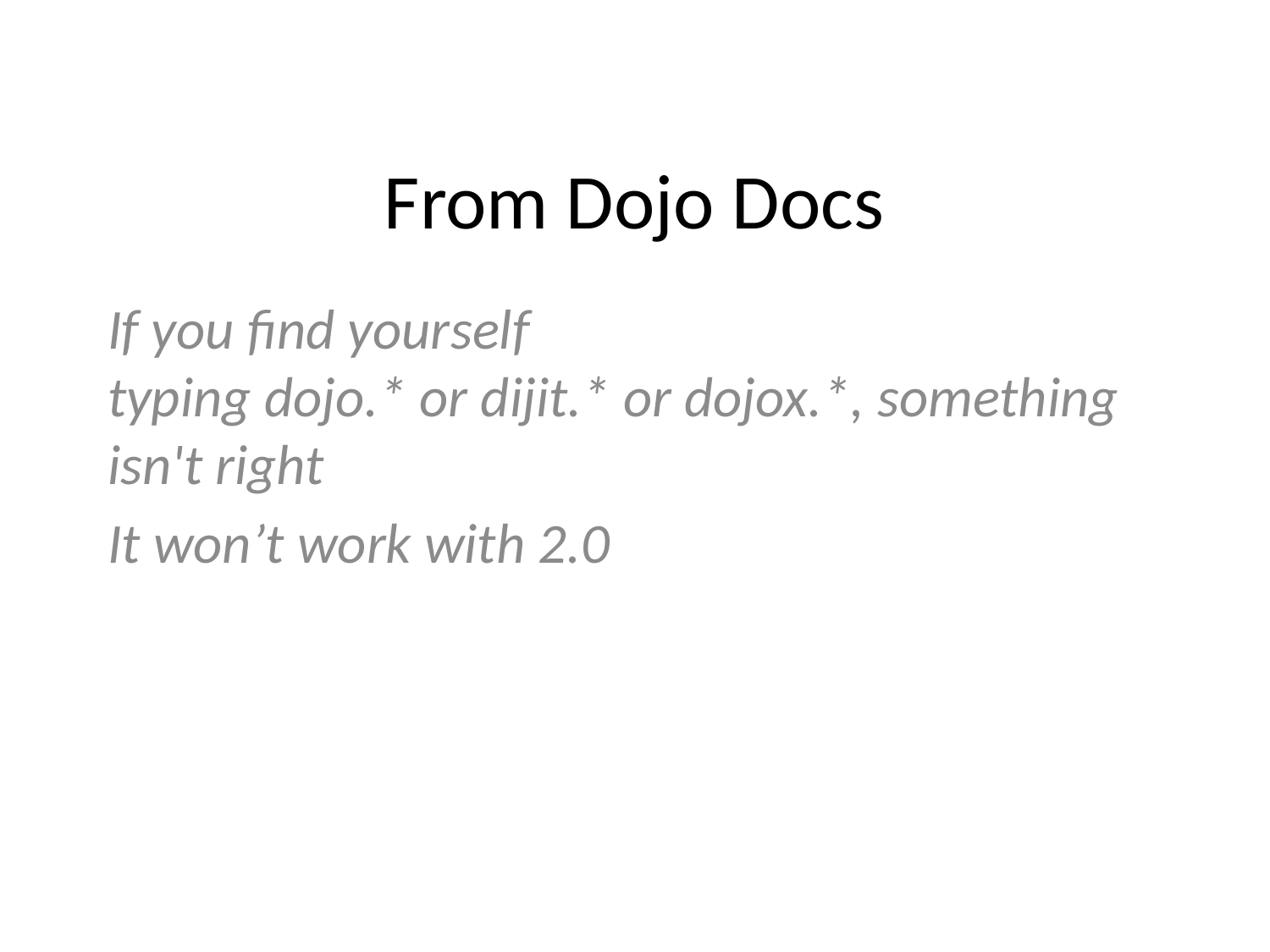

# From Dojo Docs
If you find yourself typing dojo.* or dijit.* or dojox.*, something isn't right
It won’t work with 2.0